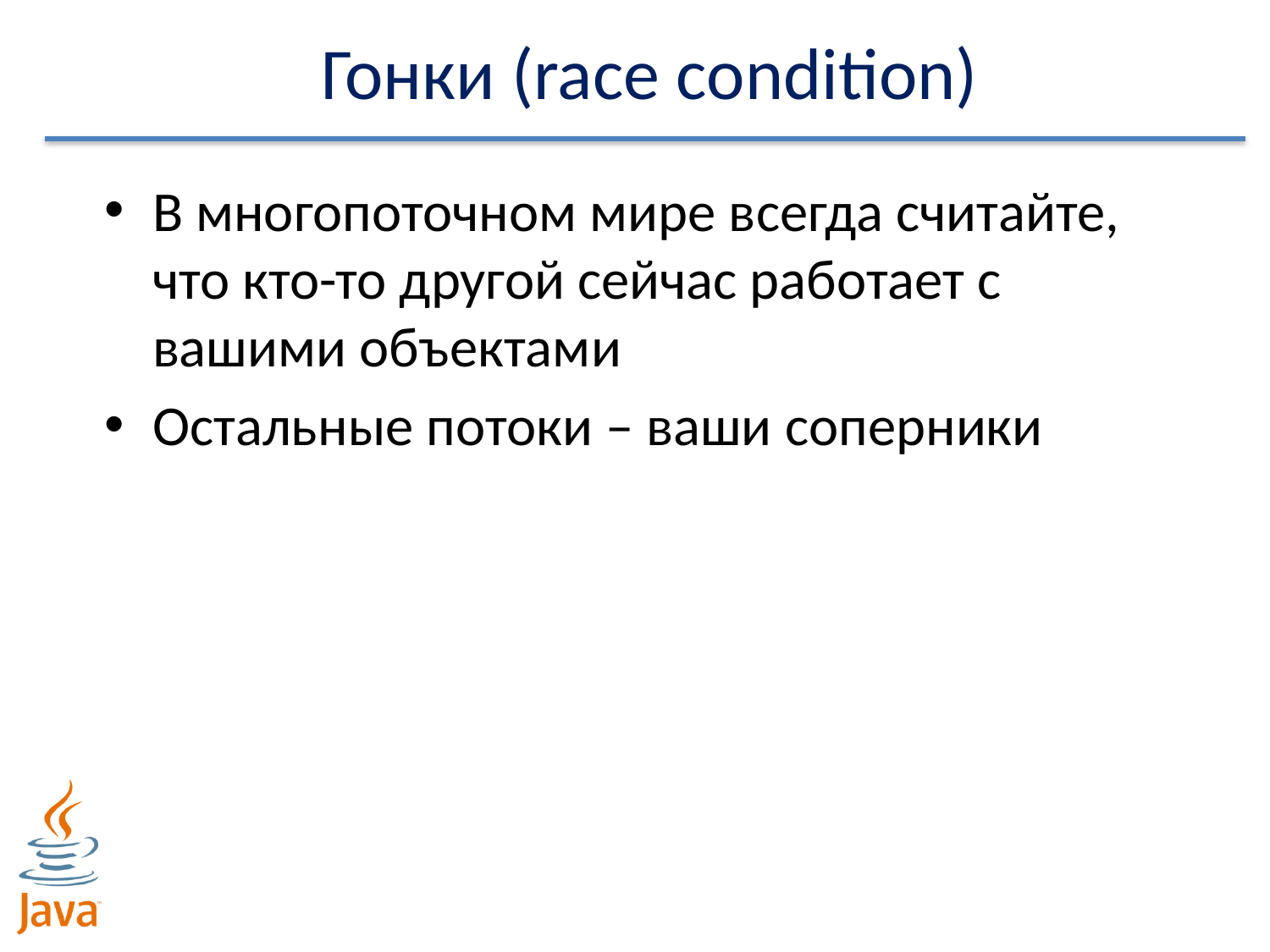

# Гонки (race condition)
В многопоточном мире всегда считайте, что кто-то другой сейчас работает с вашими объектами
Остальные потоки – ваши соперники